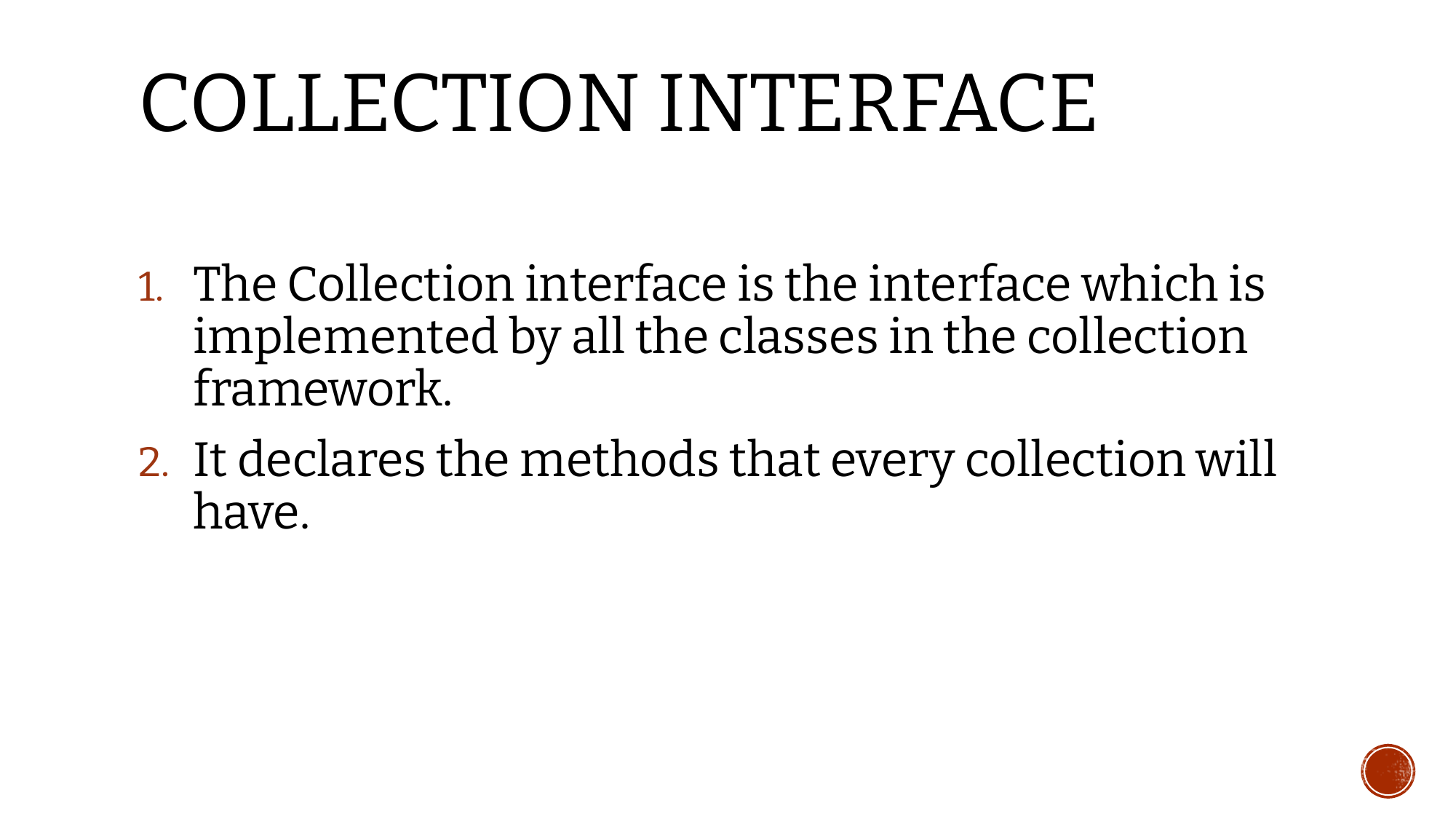

# Collection Interface
The Collection interface is the interface which is implemented by all the classes in the collection framework.
It declares the methods that every collection will have.